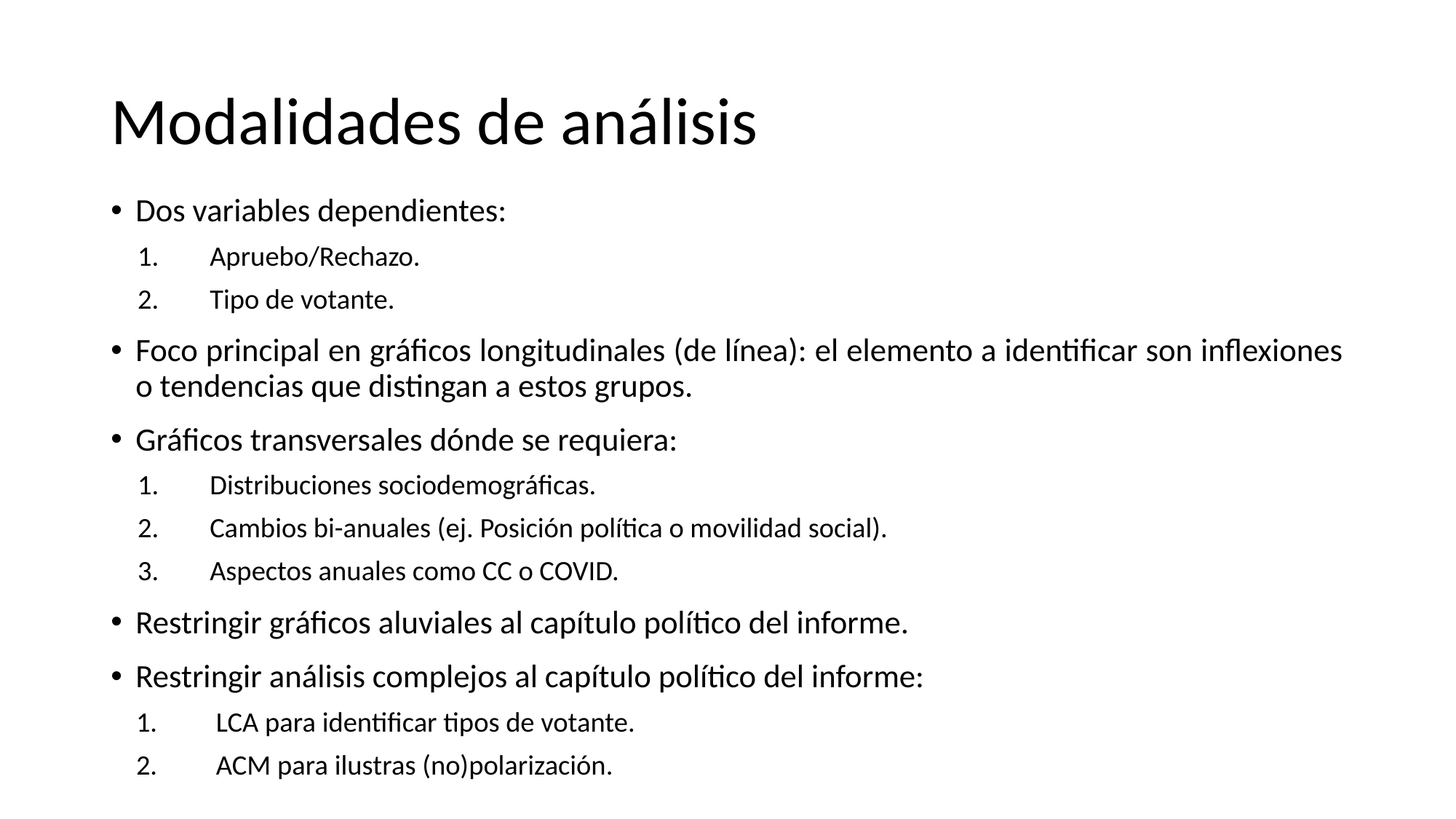

# Modalidades de análisis
Dos variables dependientes:
Apruebo/Rechazo.
Tipo de votante.
Foco principal en gráficos longitudinales (de línea): el elemento a identificar son inflexiones o tendencias que distingan a estos grupos.
Gráficos transversales dónde se requiera:
Distribuciones sociodemográficas.
Cambios bi-anuales (ej. Posición política o movilidad social).
Aspectos anuales como CC o COVID.
Restringir gráficos aluviales al capítulo político del informe.
Restringir análisis complejos al capítulo político del informe:
LCA para identificar tipos de votante.
ACM para ilustras (no)polarización.